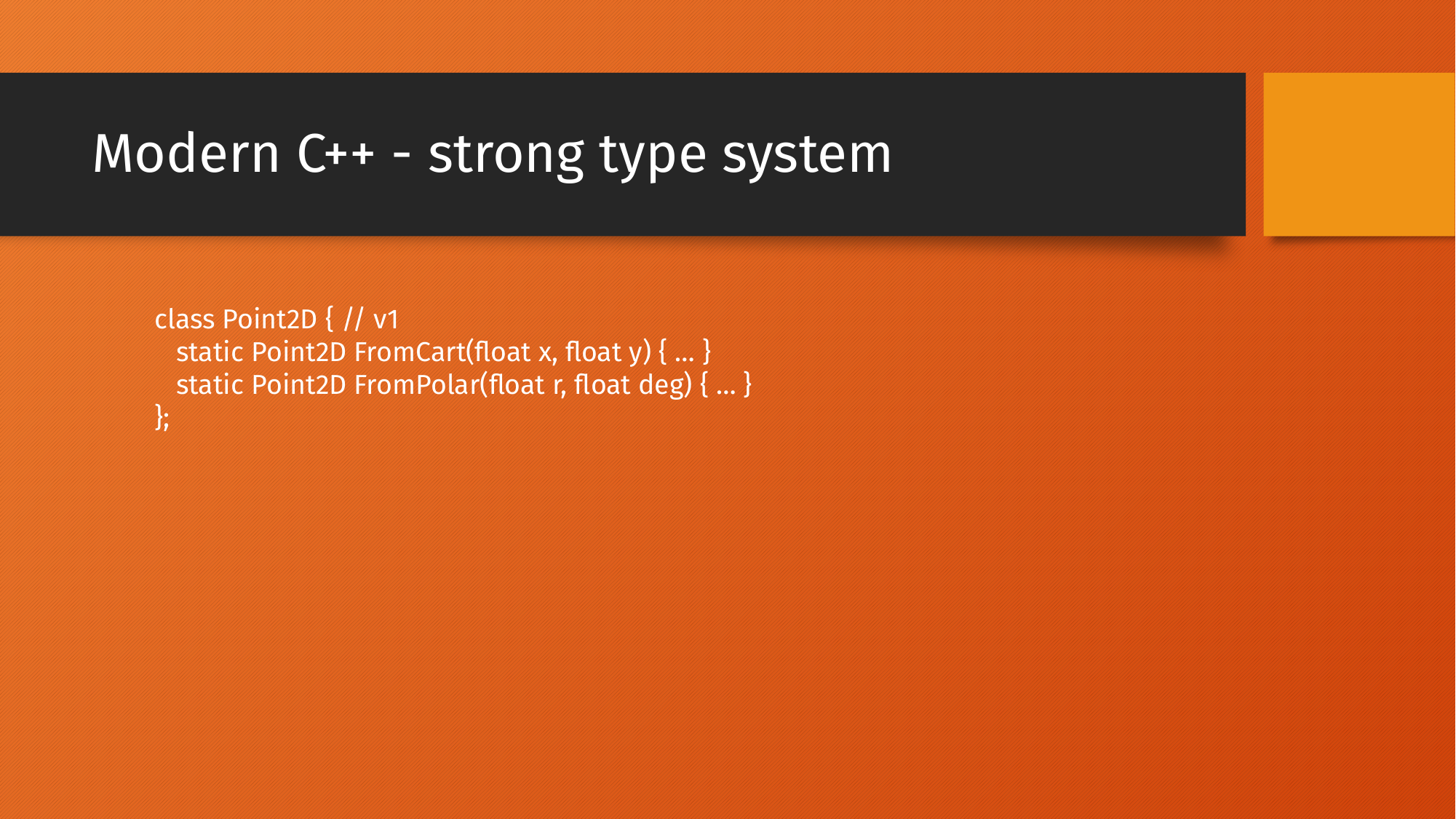

# Modern C++ - strong type system
class Point2D { // v1
   static Point2D FromCart(float x, float y) { … }
   static Point2D FromPolar(float r, float deg) { … }
};